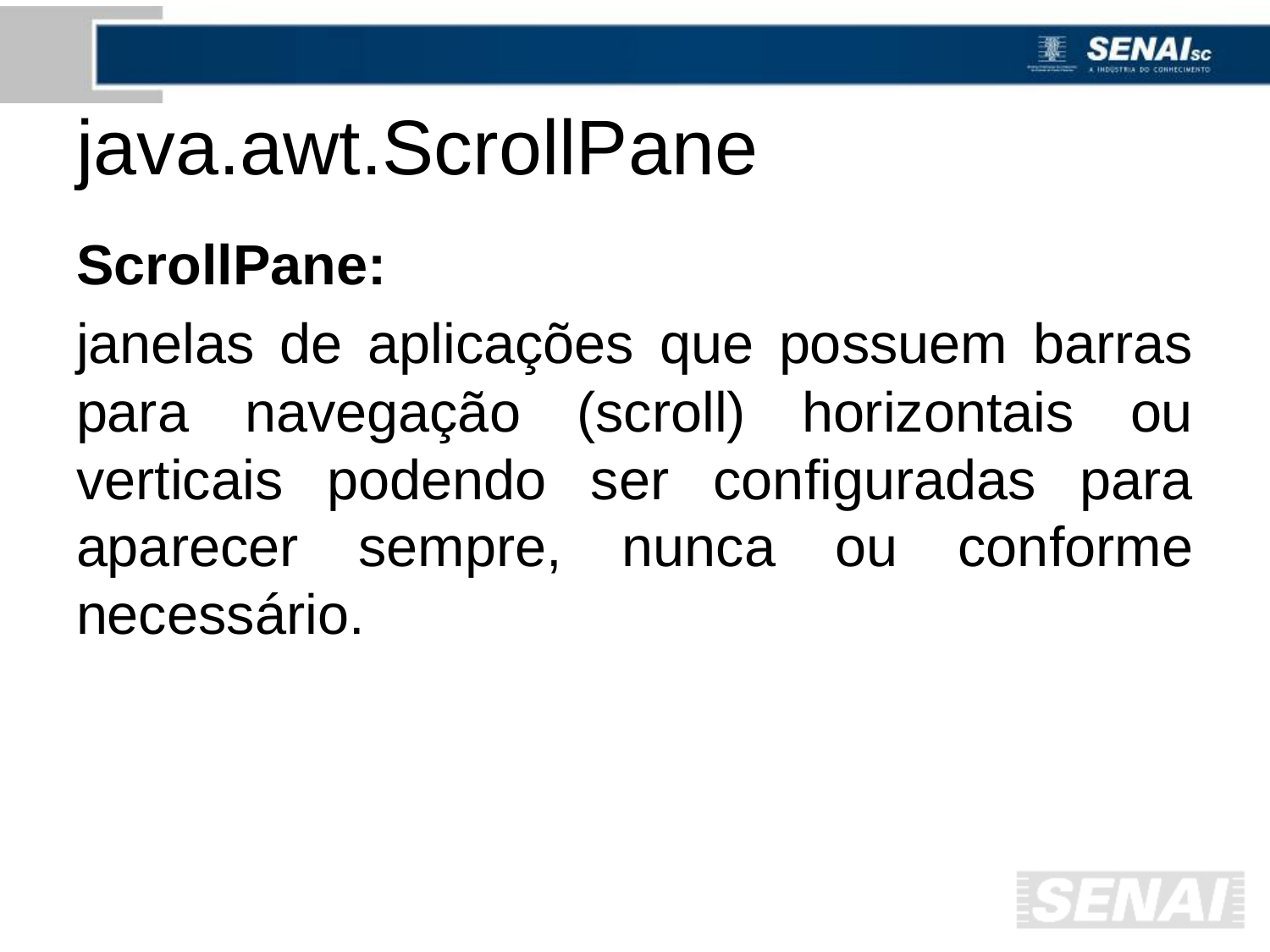

# java.awt.ScrollPane
ScrollPane:
janelas de aplicações que possuem barras para navegação (scroll) horizontais ou verticais podendo ser configuradas para aparecer sempre, nunca ou conforme necessário.